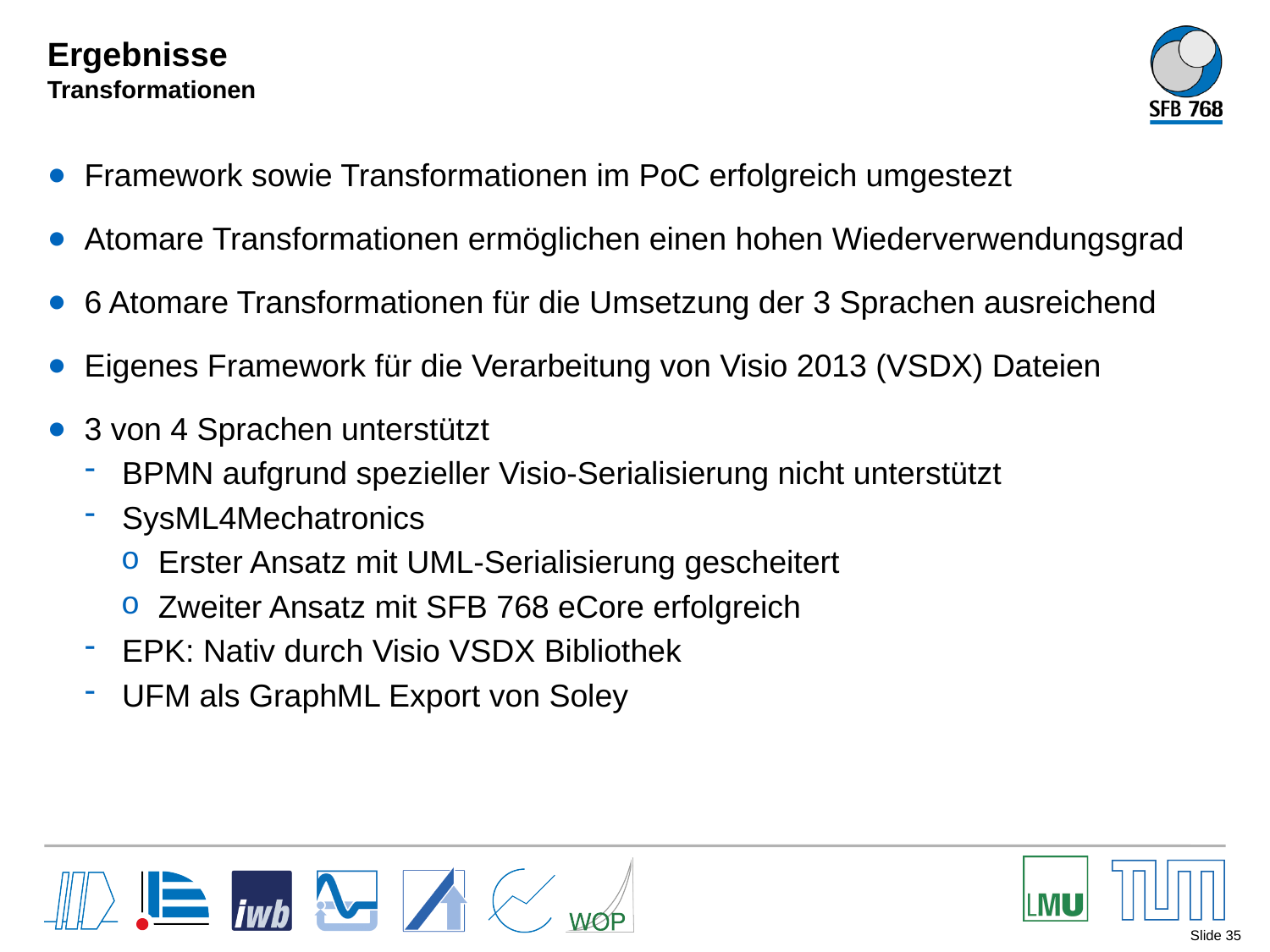

# Ergebnisse Transformationen
Framework sowie Transformationen im PoC erfolgreich umgestezt
Atomare Transformationen ermöglichen einen hohen Wiederverwendungsgrad
6 Atomare Transformationen für die Umsetzung der 3 Sprachen ausreichend
Eigenes Framework für die Verarbeitung von Visio 2013 (VSDX) Dateien
3 von 4 Sprachen unterstützt
BPMN aufgrund spezieller Visio-Serialisierung nicht unterstützt
SysML4Mechatronics
Erster Ansatz mit UML-Serialisierung gescheitert
Zweiter Ansatz mit SFB 768 eCore erfolgreich
EPK: Nativ durch Visio VSDX Bibliothek
UFM als GraphML Export von Soley